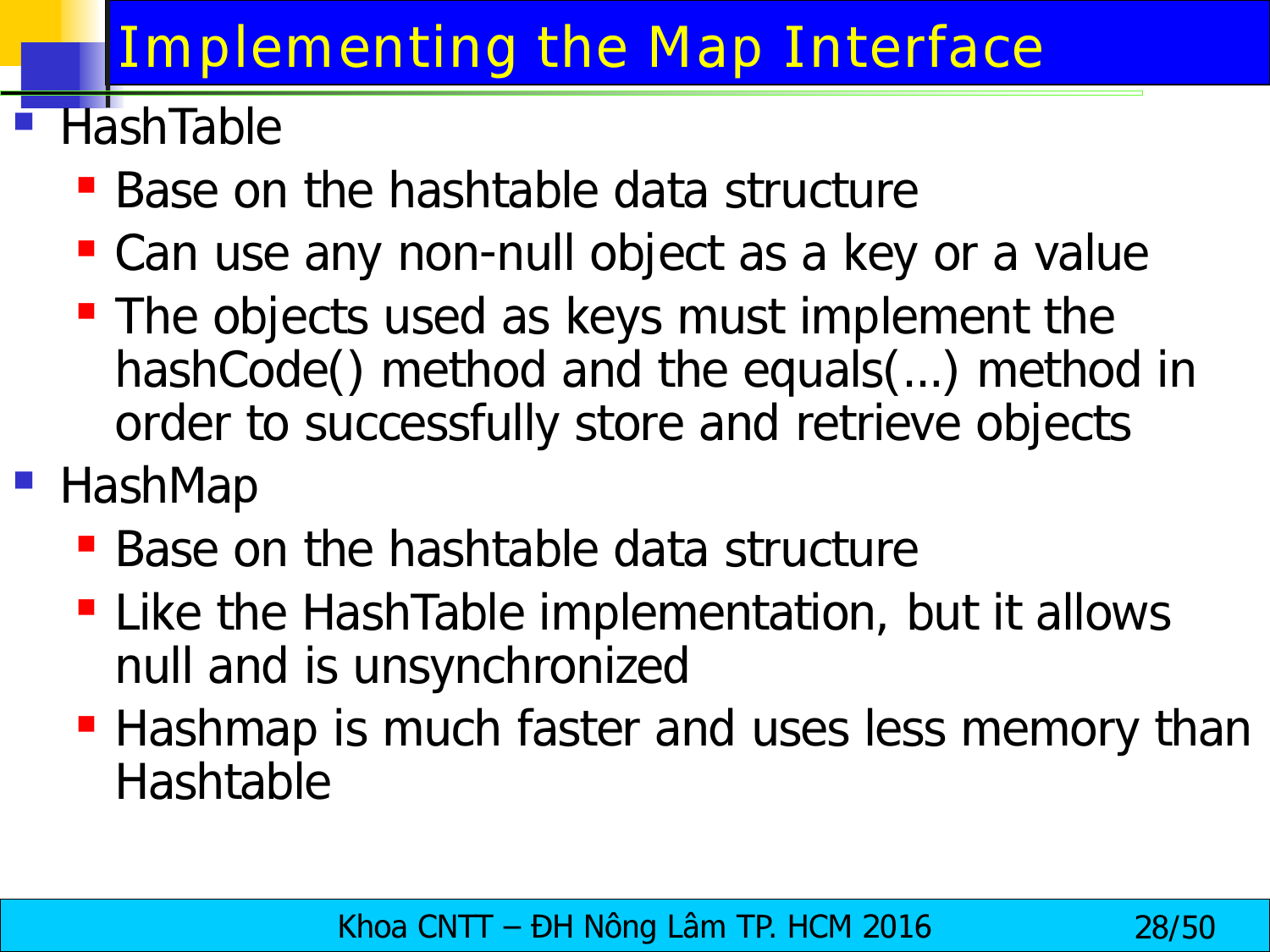

# Implementing the Map Interface
HashTable
Base on the hashtable data structure
Can use any non-null object as a key or a value
The objects used as keys must implement the hashCode() method and the equals(…) method in order to successfully store and retrieve objects
HashMap
Base on the hashtable data structure
Like the HashTable implementation, but it allows null and is unsynchronized
Hashmap is much faster and uses less memory than Hashtable